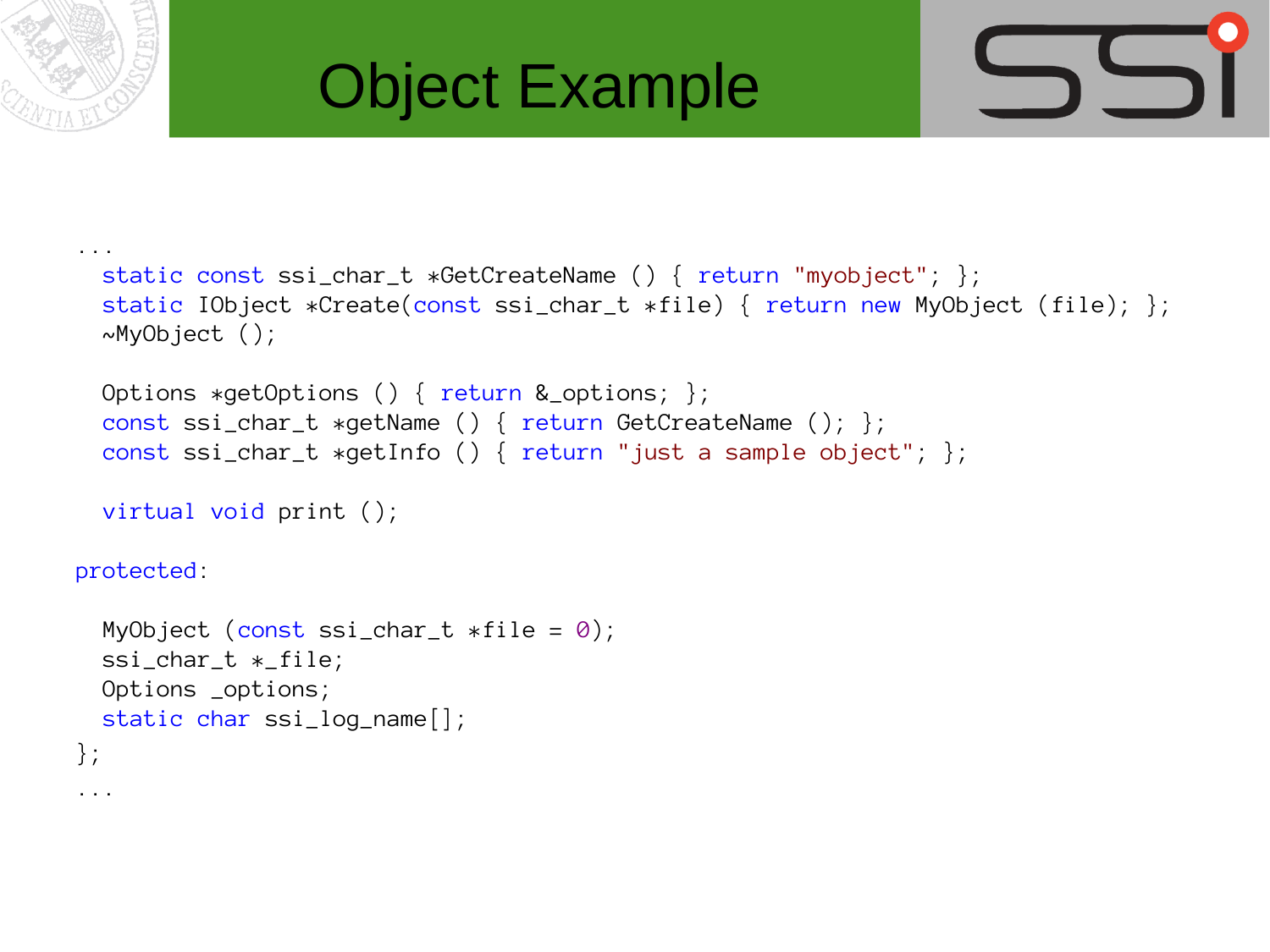

# Object Example
...
  static const ssi_char_t *GetCreateName () { return "myobject"; };
  static IObject *Create(const ssi_char_t *file) { return new MyObject (file); };
  ~MyObject ();
  Options *getOptions () { return &_options; };
  const ssi_char_t *getName () { return GetCreateName (); };
  const ssi_char_t *getInfo () { return "just a sample object"; };
  virtual void print ();
protected:
  MyObject (const ssi_char_t *file = 0);
  ssi_char_t *_file;
  Options _options;
  static char ssi_log_name[];
};
...